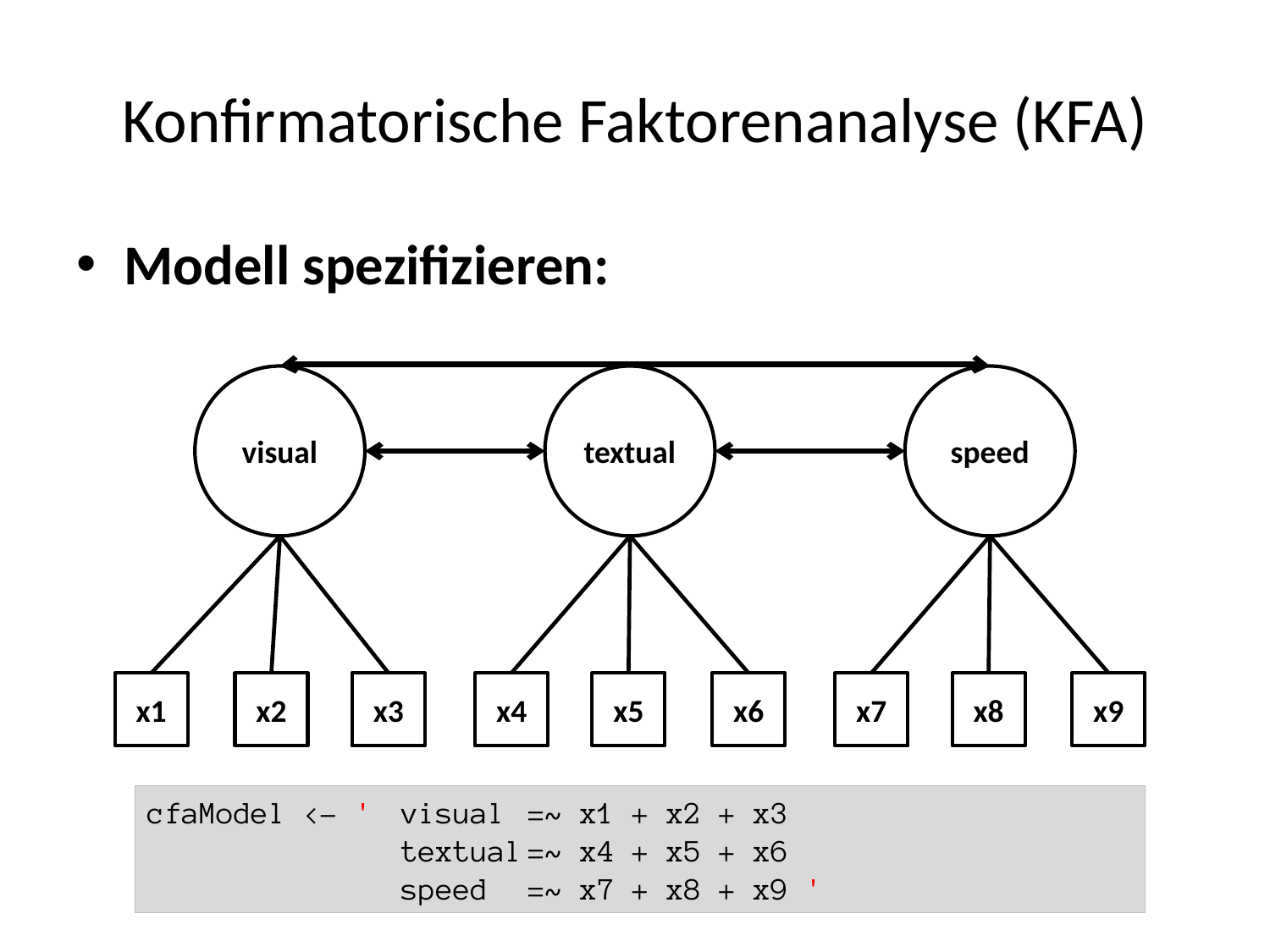

# Konfirmatorische Faktorenanalyse (KFA)
Modell spezifizieren:
visual
textual
speed
x1
x2
x3
x4
x5
x6
x7
x8
x9
cfaModel <- '	visual	=~ x1 + x2 + x3
		textual	=~ x4 + x5 + x6
		speed 	=~ x7 + x8 + x9 '